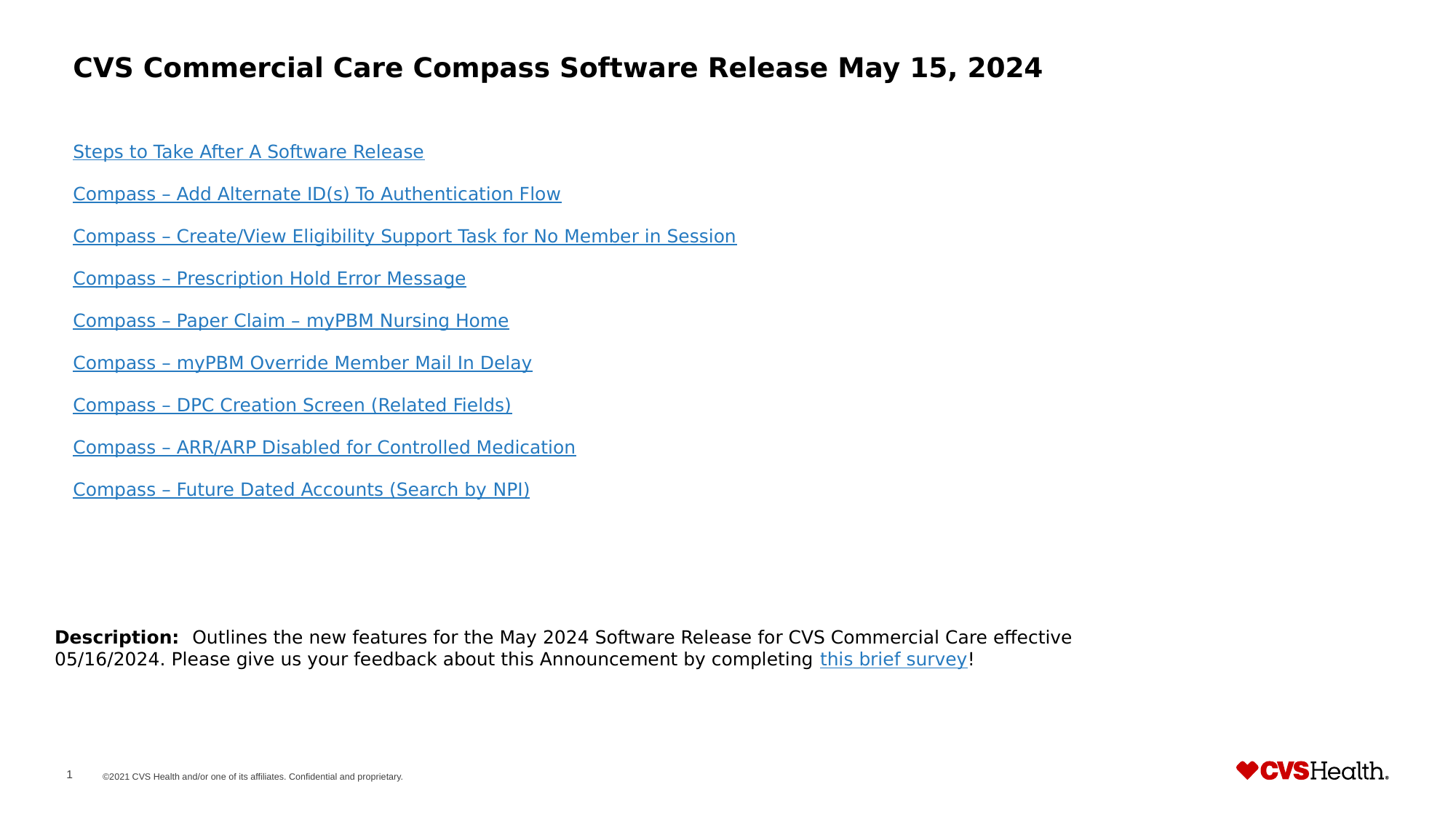

CVS Commercial Care Compass Software Release May 15, 2024
Steps to Take After A Software Release
Compass – Add Alternate ID(s) To Authentication Flow
Compass – Create/View Eligibility Support Task for No Member in Session
Compass – Prescription Hold Error Message
Compass – Paper Claim – myPBM Nursing Home
Compass – myPBM Override Member Mail In Delay
Compass – DPC Creation Screen (Related Fields)
Compass – ARR/ARP Disabled for Controlled Medication
Compass – Future Dated Accounts (Search by NPI)

Description:  Outlines the new features for the May 2024 Software Release for CVS Commercial Care effective 05/16/2024. Please give us your feedback about this Announcement by completing this brief survey!